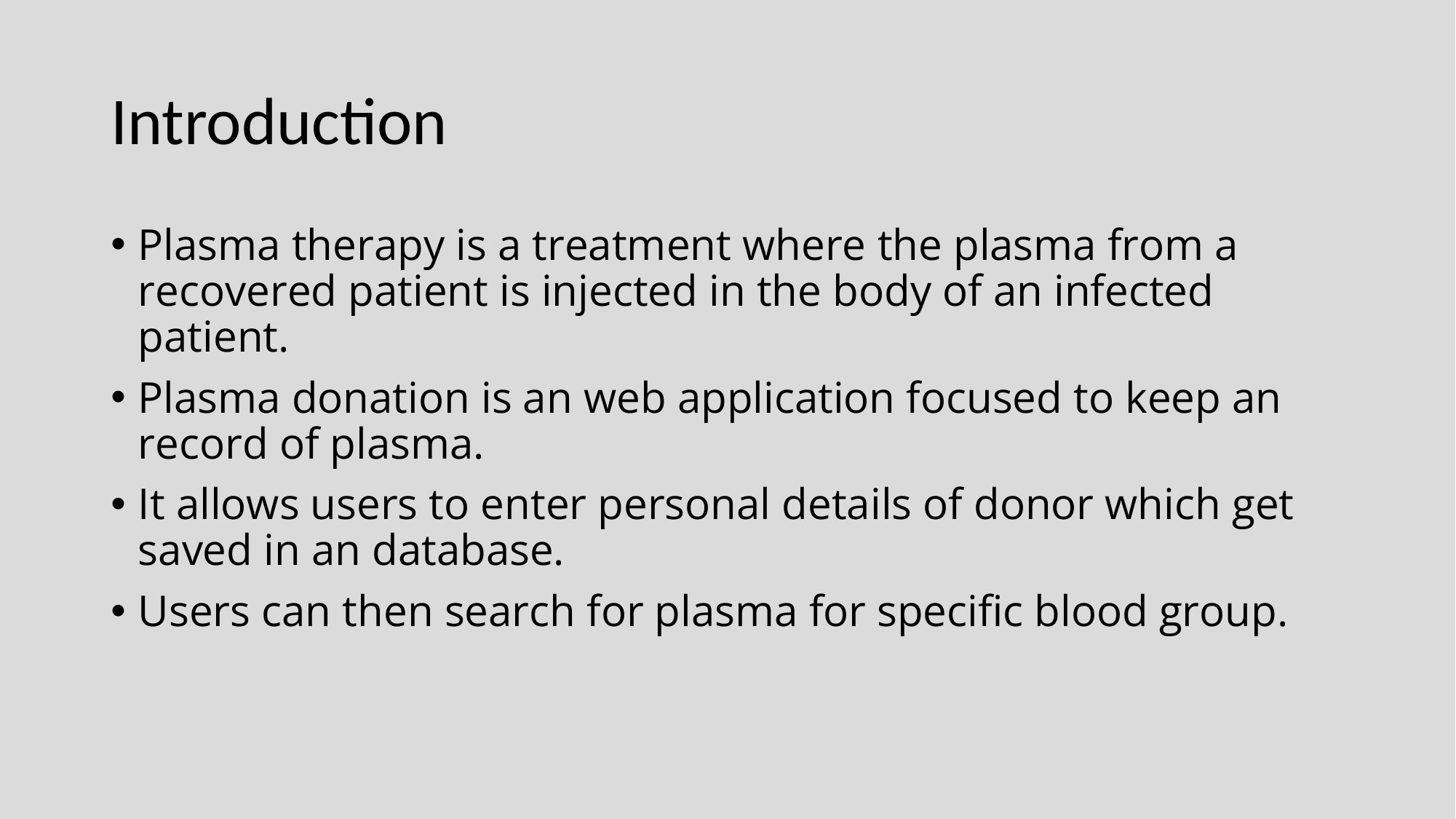

# Introduction
Plasma therapy is a treatment where the plasma from a recovered patient is injected in the body of an infected patient.
Plasma donation is an web application focused to keep an record of plasma.
It allows users to enter personal details of donor which get saved in an database.
Users can then search for plasma for specific blood group.